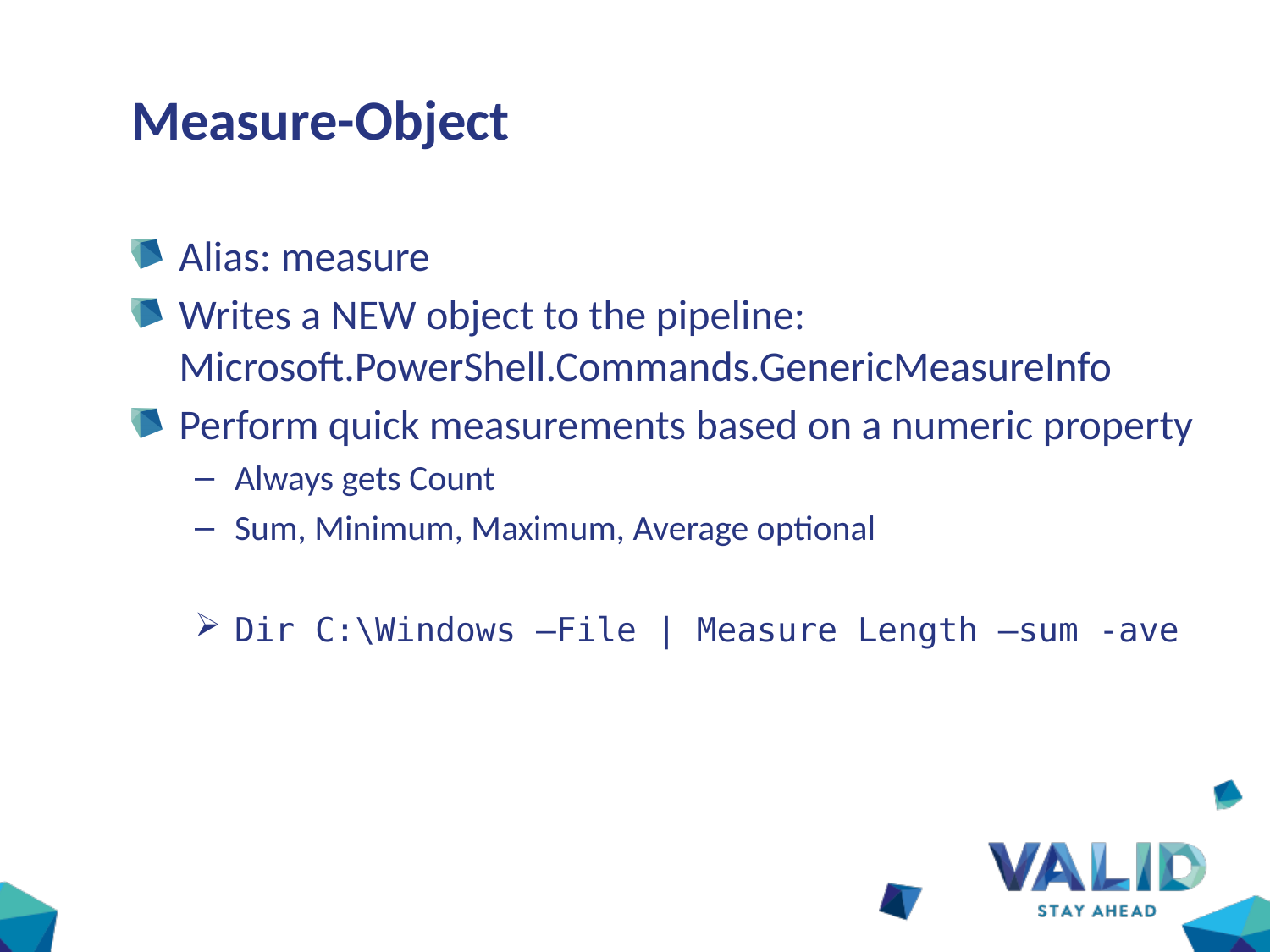

# Measure-Object
Alias: measure
Writes a NEW object to the pipeline:
Microsoft.PowerShell.Commands.GenericMeasureInfo
Perform quick measurements based on a numeric property
Always gets Count
Sum, Minimum, Maximum, Average optional

Dir C:\Windows –File | Measure Length –sum -ave